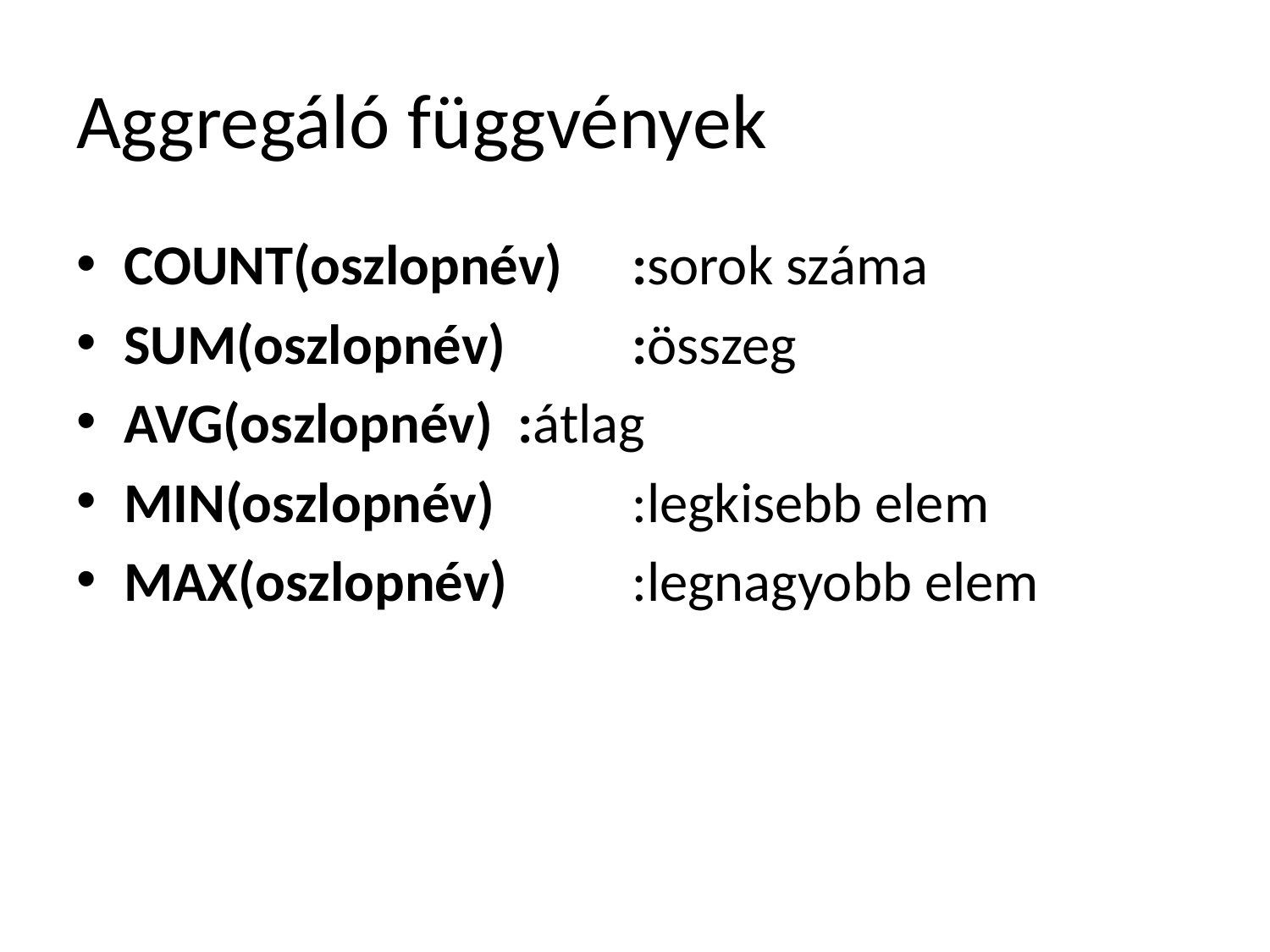

# Aggregáló függvények
COUNT(oszlopnév) 	:sorok száma
SUM(oszlopnév) 	:összeg
AVG(oszlopnév)	 :átlag
MIN(oszlopnév) 	:legkisebb elem
MAX(oszlopnév) 	:legnagyobb elem